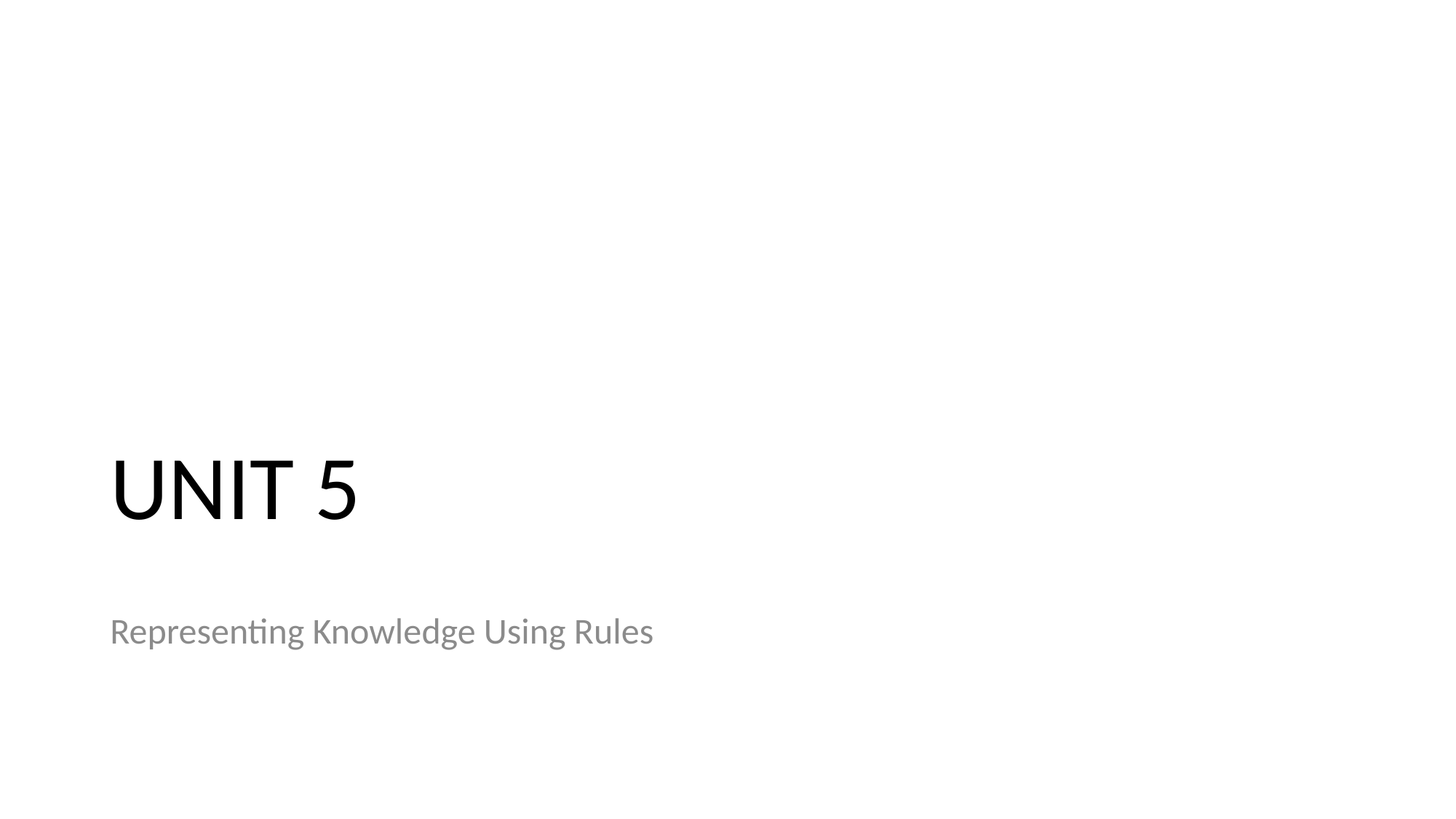

# UNIT 5

Representing Knowledge Using Rules